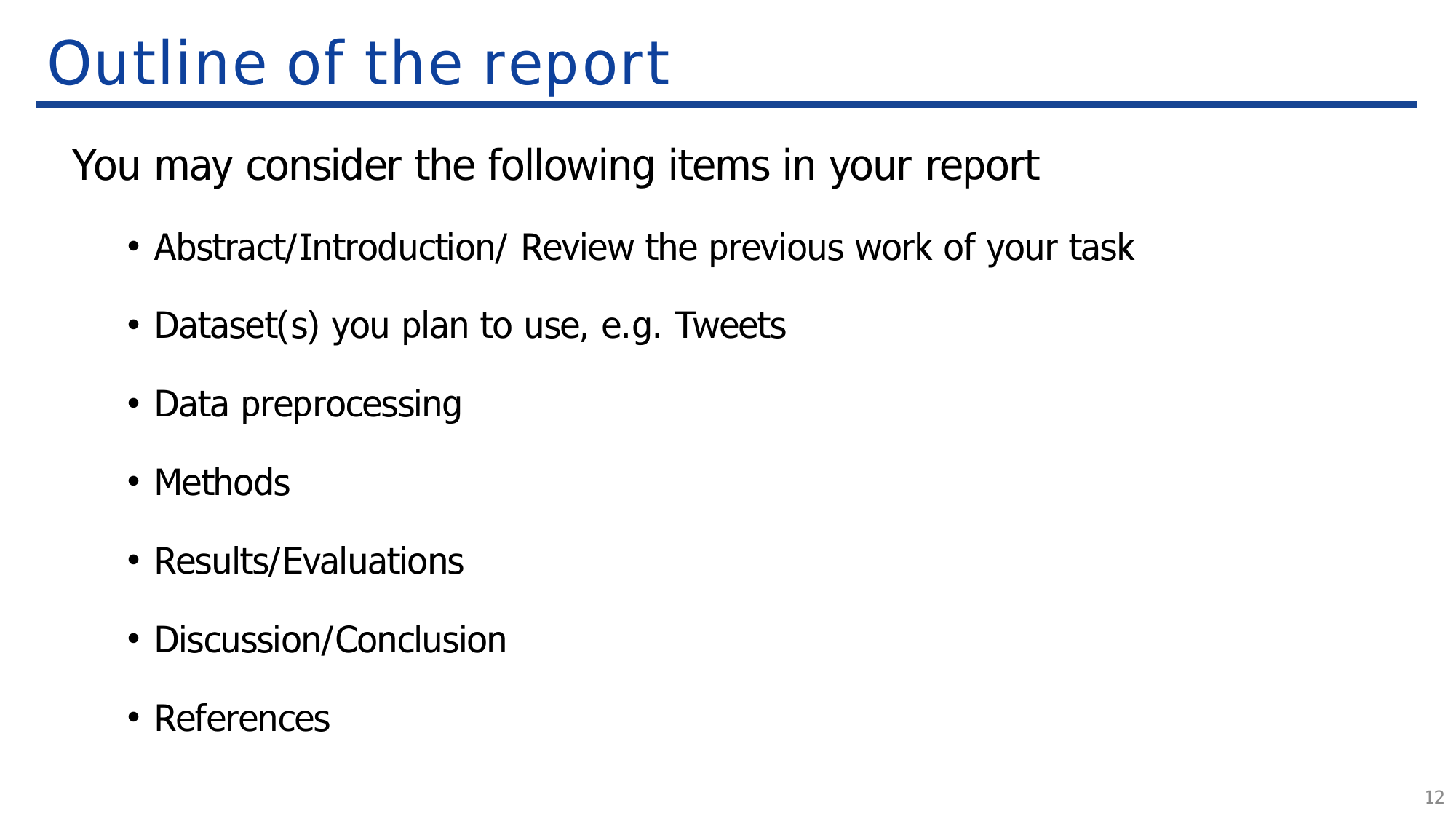

# Outline of the report
You may consider the following items in your report
Abstract/Introduction/ Review the previous work of your task
Dataset(s) you plan to use, e.g. Tweets
Data preprocessing
Methods
Results/Evaluations
Discussion/Conclusion
References
12